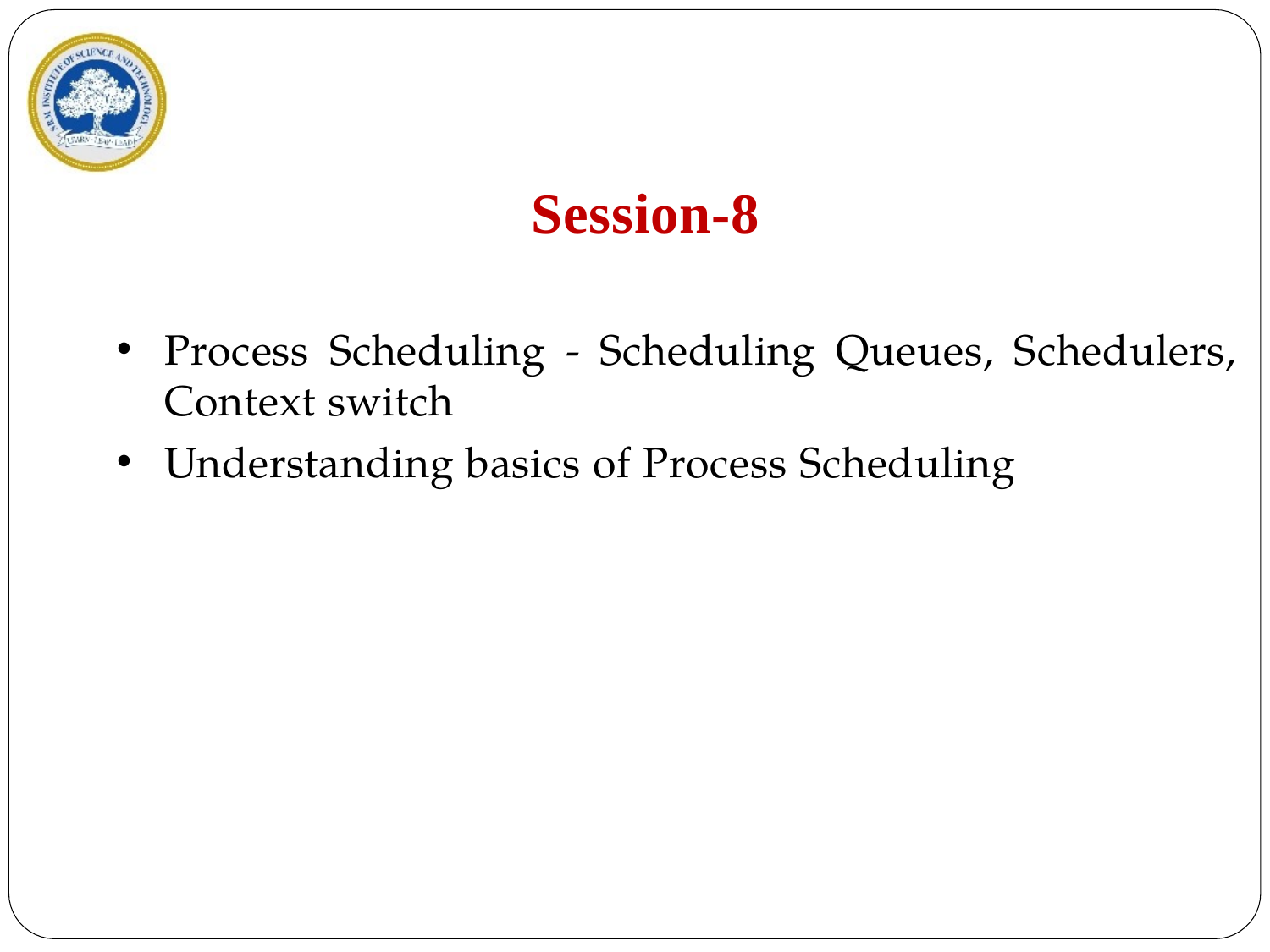

Session-8

Process Scheduling - Scheduling Queues, Schedulers, Context switch
Understanding basics of Process Scheduling